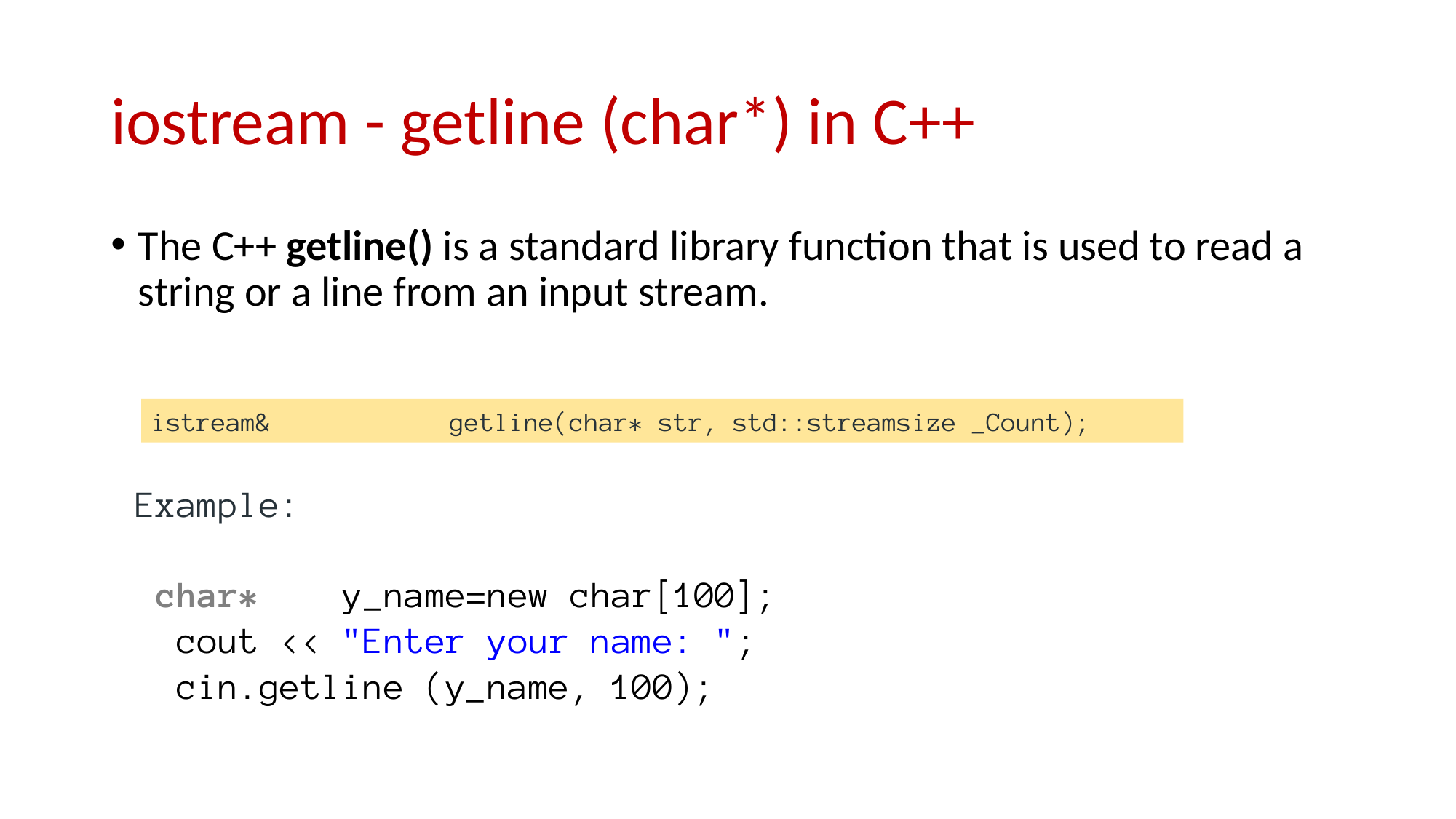

# iostream - getline (char*) in C++
The C++ getline() is a standard library function that is used to read a string or a line from an input stream.
istream&            getline(char* str, std::streamsize _Count);
Example:

 char*    y_name=new char[100];
  cout << "Enter your name: ";
  cin.getline (y_name, 100);